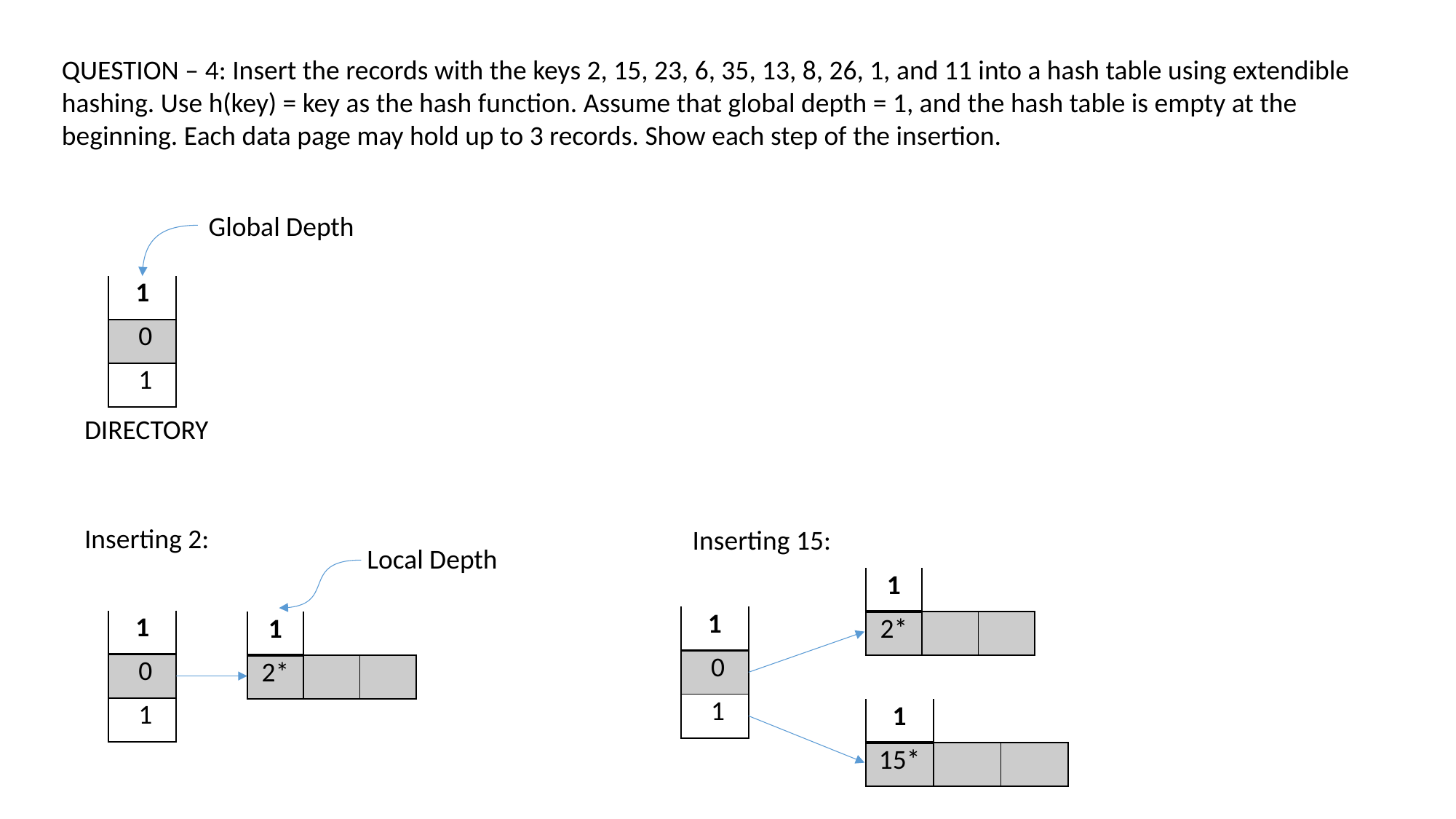

QUESTION – 4: Insert the records with the keys 2, 15, 23, 6, 35, 13, 8, 26, 1, and 11 into a hash table using extendible hashing. Use h(key) = key as the hash function. Assume that global depth = 1, and the hash table is empty at the beginning. Each data page may hold up to 3 records. Show each step of the insertion.
Global Depth
| 1 |
| --- |
| 0 |
| 1 |
DIRECTORY
Inserting 2:
Inserting 15:
Local Depth
| 1 |  |  |
| --- | --- | --- |
| 2\* |  |  |
| 1 |
| --- |
| 0 |
| 1 |
| 1 |
| --- |
| 0 |
| 1 |
| 1 |  |  |
| --- | --- | --- |
| 2\* |  |  |
| 1 |  |  |
| --- | --- | --- |
| 15\* |  |  |